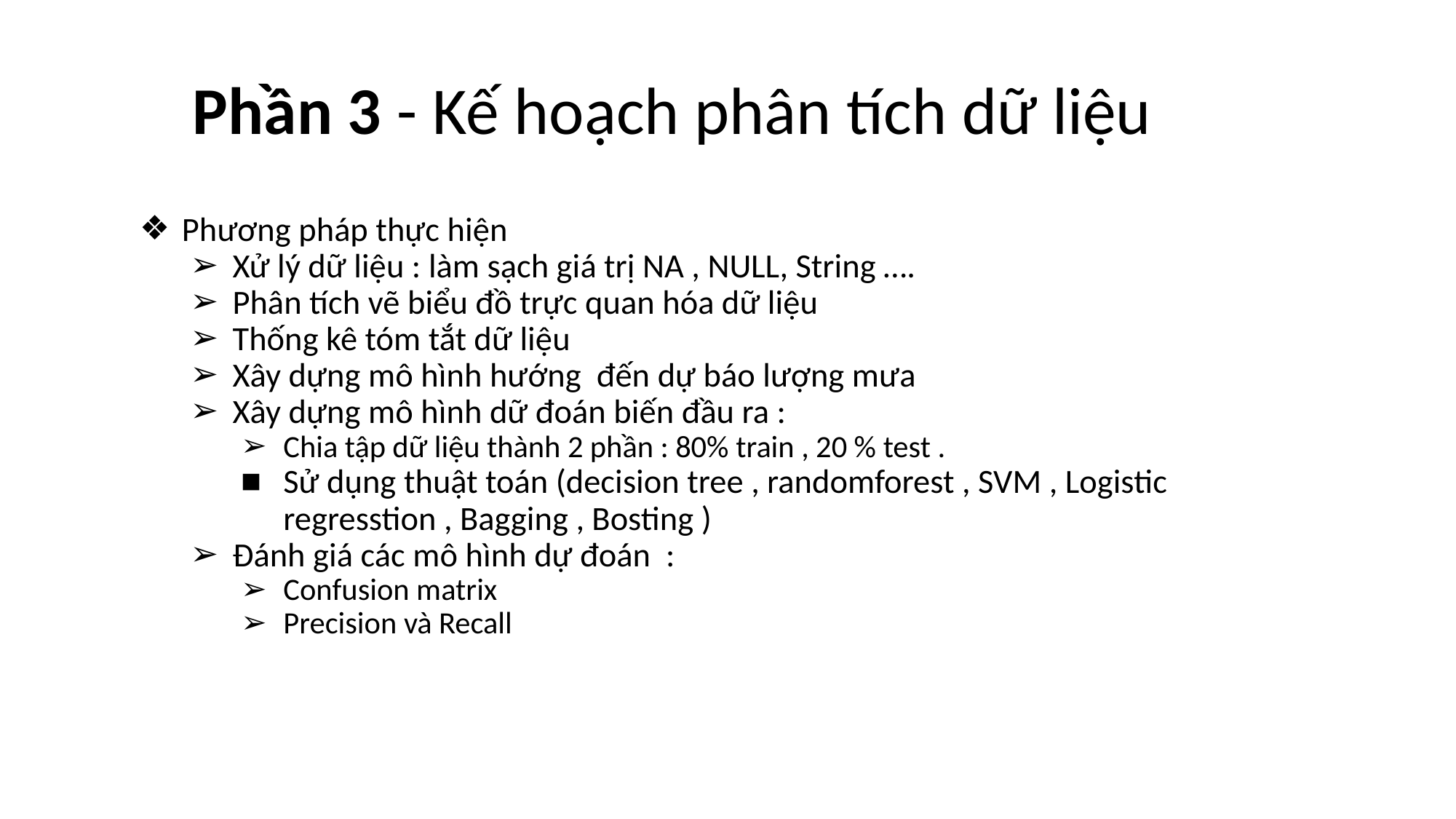

# Phần 3 - Kế hoạch phân tích dữ liệu
Phương pháp thực hiện
Xử lý dữ liệu : làm sạch giá trị NA , NULL, String ….
Phân tích vẽ biểu đồ trực quan hóa dữ liệu
Thống kê tóm tắt dữ liệu
Xây dựng mô hình hướng  đến dự báo lượng mưa
Xây dựng mô hình dữ đoán biến đầu ra :
Chia tập dữ liệu thành 2 phần : 80% train , 20 % test .
Sử dụng thuật toán (decision tree , randomforest , SVM , Logistic regresstion , Bagging , Bosting )
Đánh giá các mô hình dự đoán  :
Confusion matrix
Precision và Recall